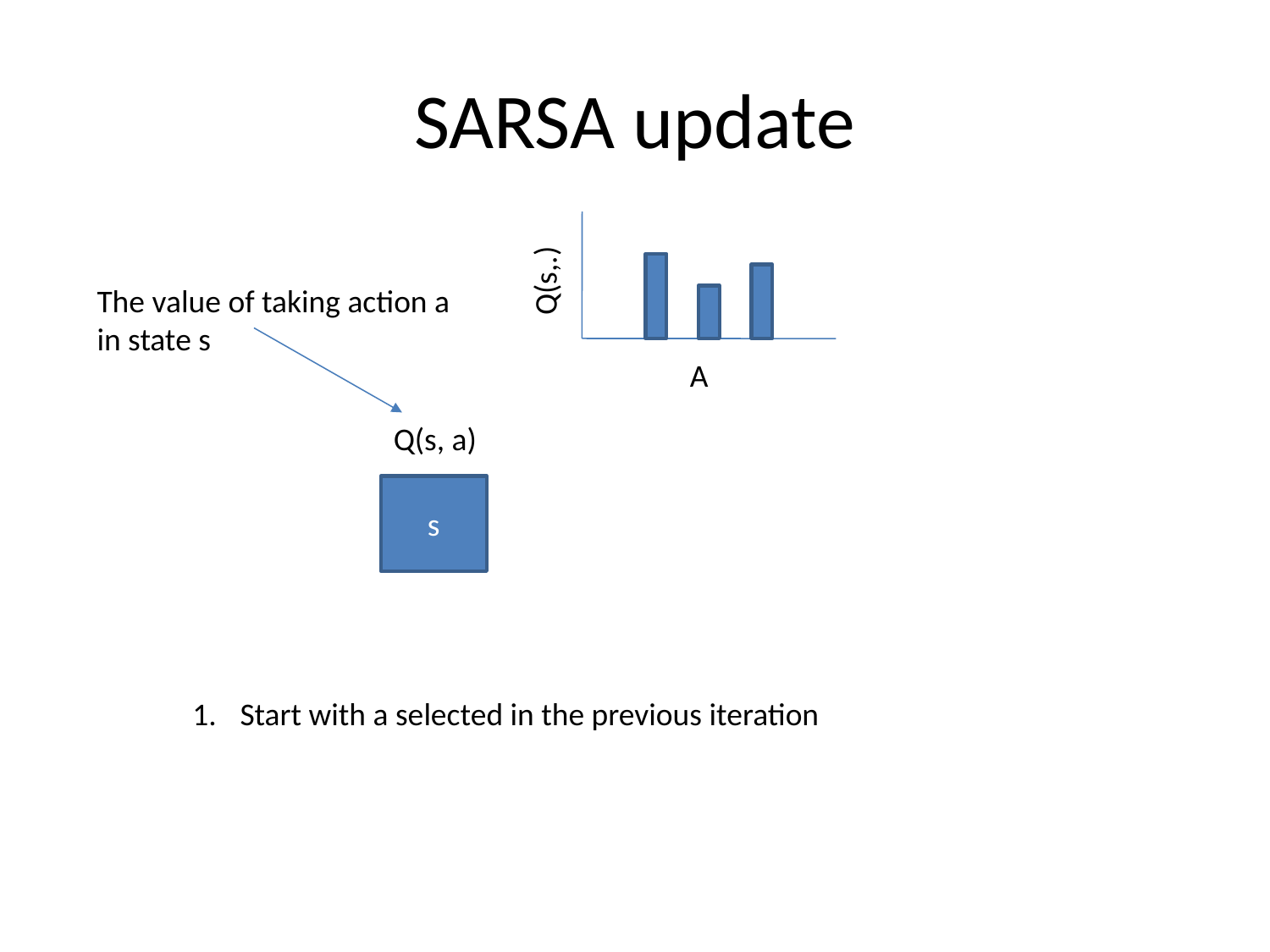

SARSA update

Q(s,.)
The value of taking action a in state s

A
Q(s, a)
s
Start with a selected in the previous iteration